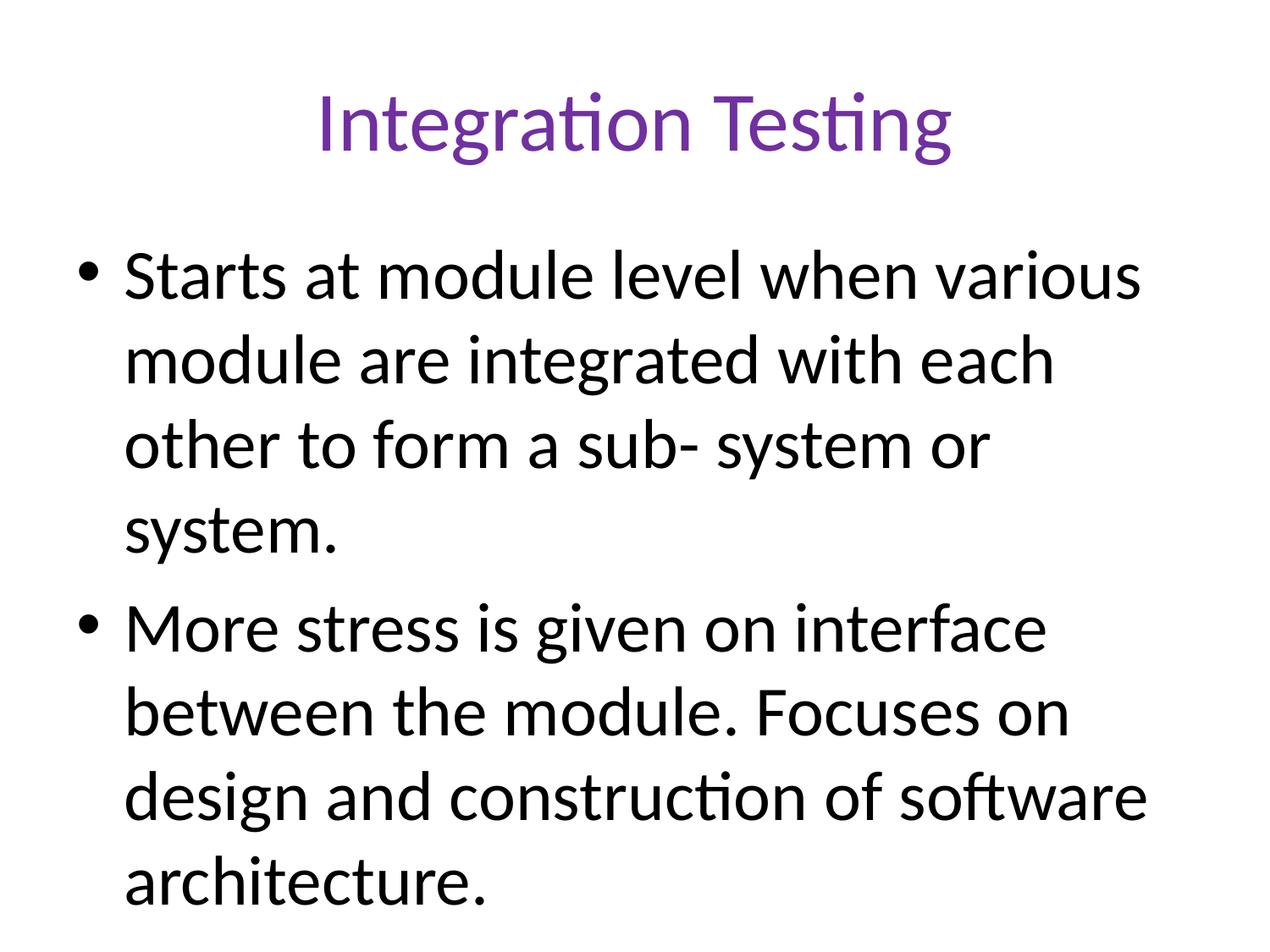

# Integration Testing
Starts at module level when various module are integrated with each other to form a sub- system or system.
More stress is given on interface between the module. Focuses on design and construction of software architecture.